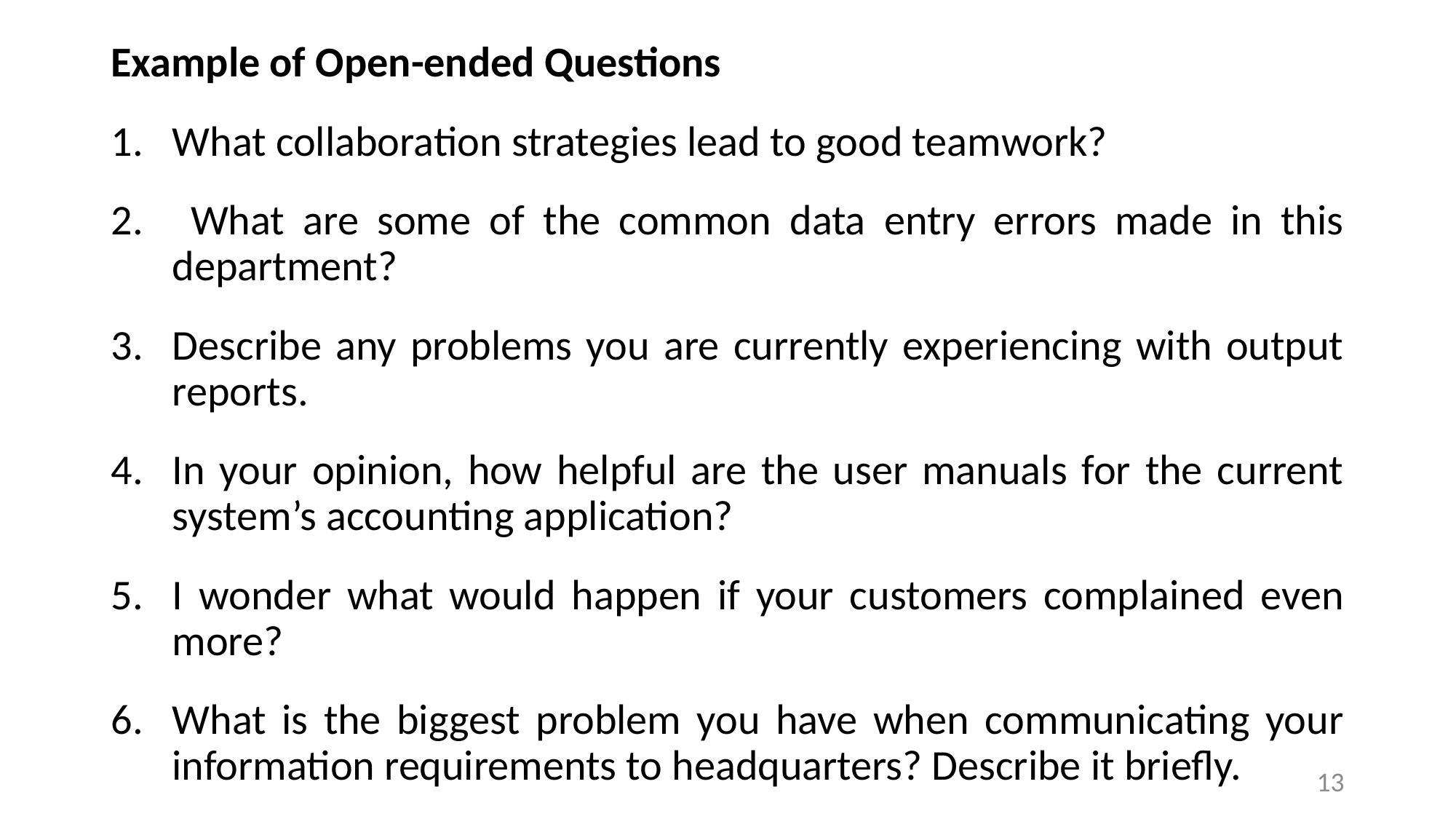

Example of Open-ended Questions
What collaboration strategies lead to good teamwork?
 What are some of the common data entry errors made in this department?
Describe any problems you are currently experiencing with output reports.
In your opinion, how helpful are the user manuals for the current system’s accounting application?
I wonder what would happen if your customers complained even more?
What is the biggest problem you have when communicating your information requirements to headquarters? Describe it briefly.
13